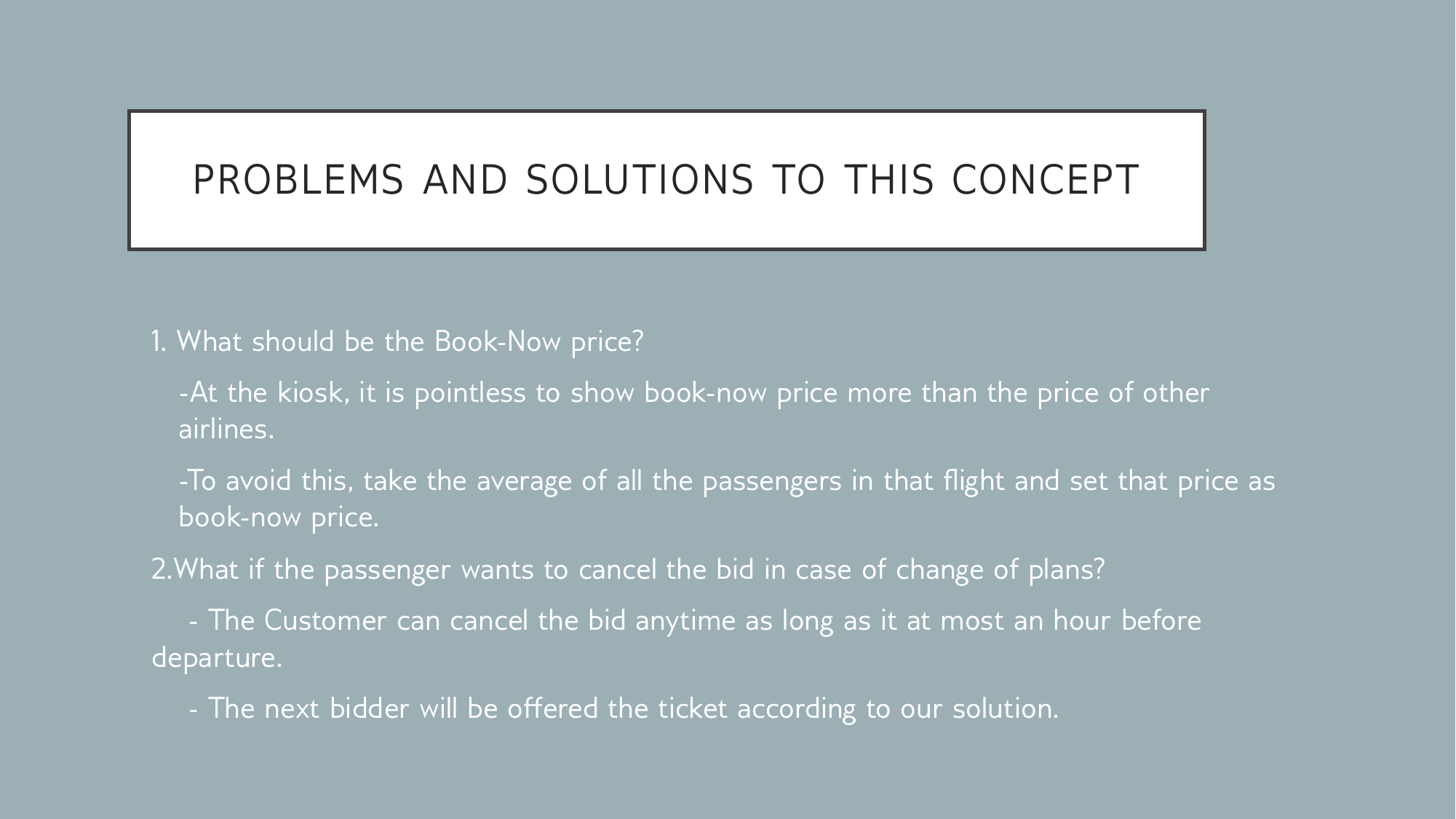

# Problems and Solutions to this concept
1. What should be the Book-Now price?
-At the kiosk, it is pointless to show book-now price more than the price of other airlines.
-To avoid this, take the average of all the passengers in that flight and set that price as book-now price.
2.What if the passenger wants to cancel the bid in case of change of plans?
    - The Customer can cancel the bid anytime as long as it at most an hour before departure.
    - The next bidder will be offered the ticket according to our solution.